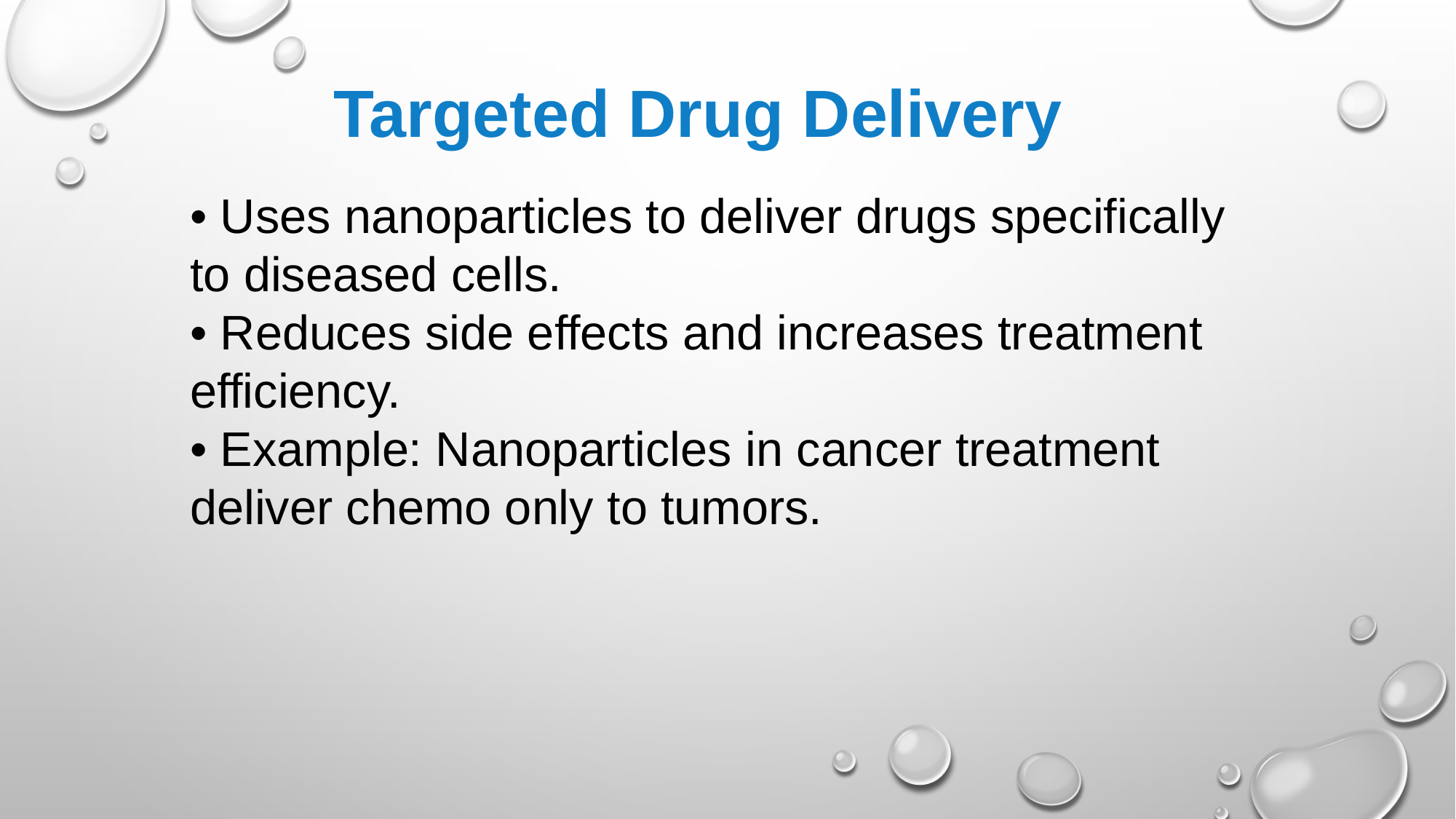

Targeted Drug Delivery
• Uses nanoparticles to deliver drugs specifically 	to diseased cells.
• Reduces side effects and increases treatment 	efficiency.
• Example: Nanoparticles in cancer treatment 	deliver chemo only to tumors.